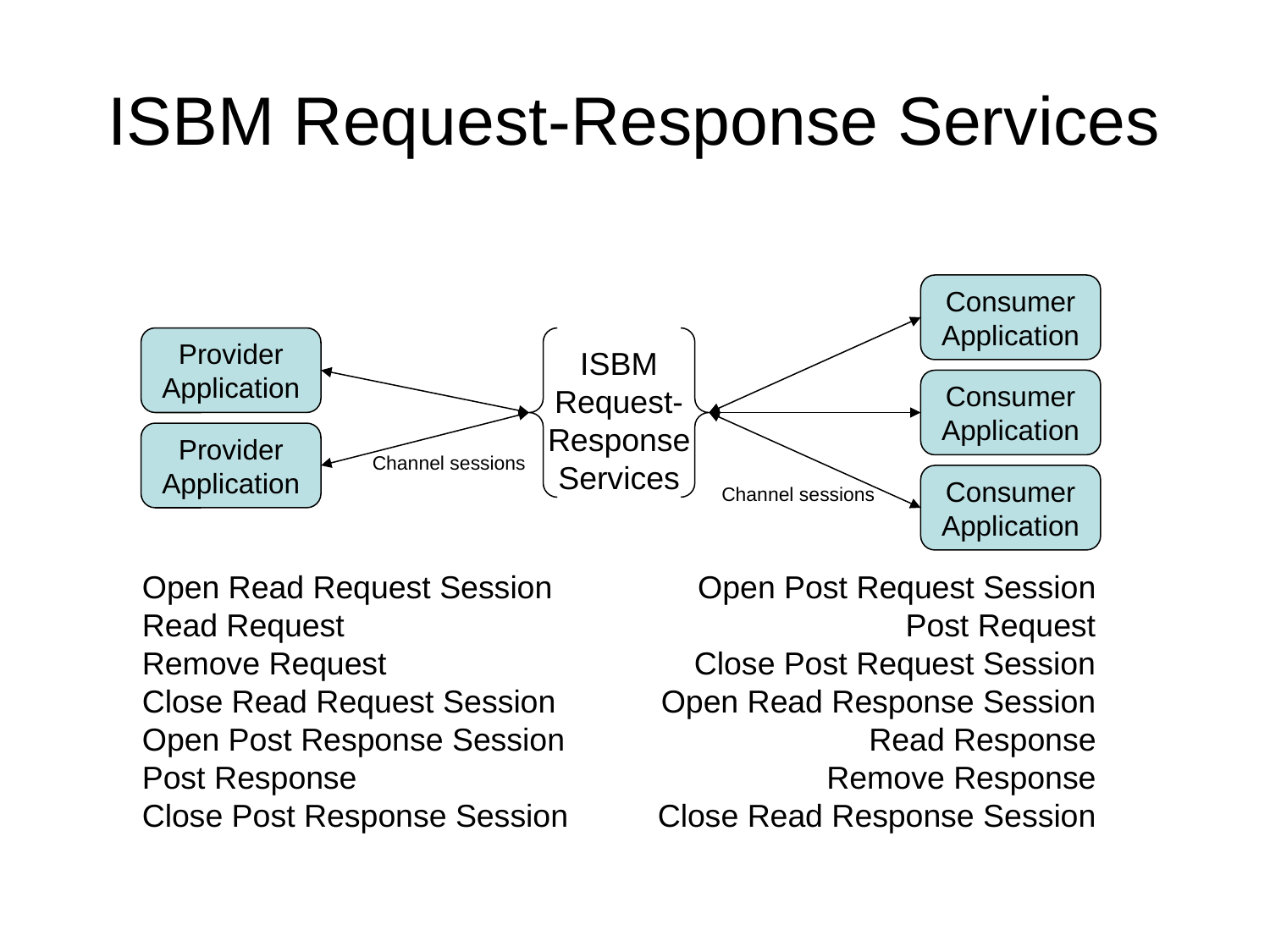

# ISBM Request-Response Services
Consumer
Application
Provider
Application
ISBM
Request-
Response
Services
Consumer
Application
Provider
Application
Channel sessions
Consumer
Application
Channel sessions
Open Read Request Session
Read Request
Remove Request
Close Read Request Session
Open Post Response Session
Post Response
Close Post Response Session
Open Post Request Session
Post Request
Close Post Request Session
Open Read Response Session
Read Response
Remove Response
Close Read Response Session